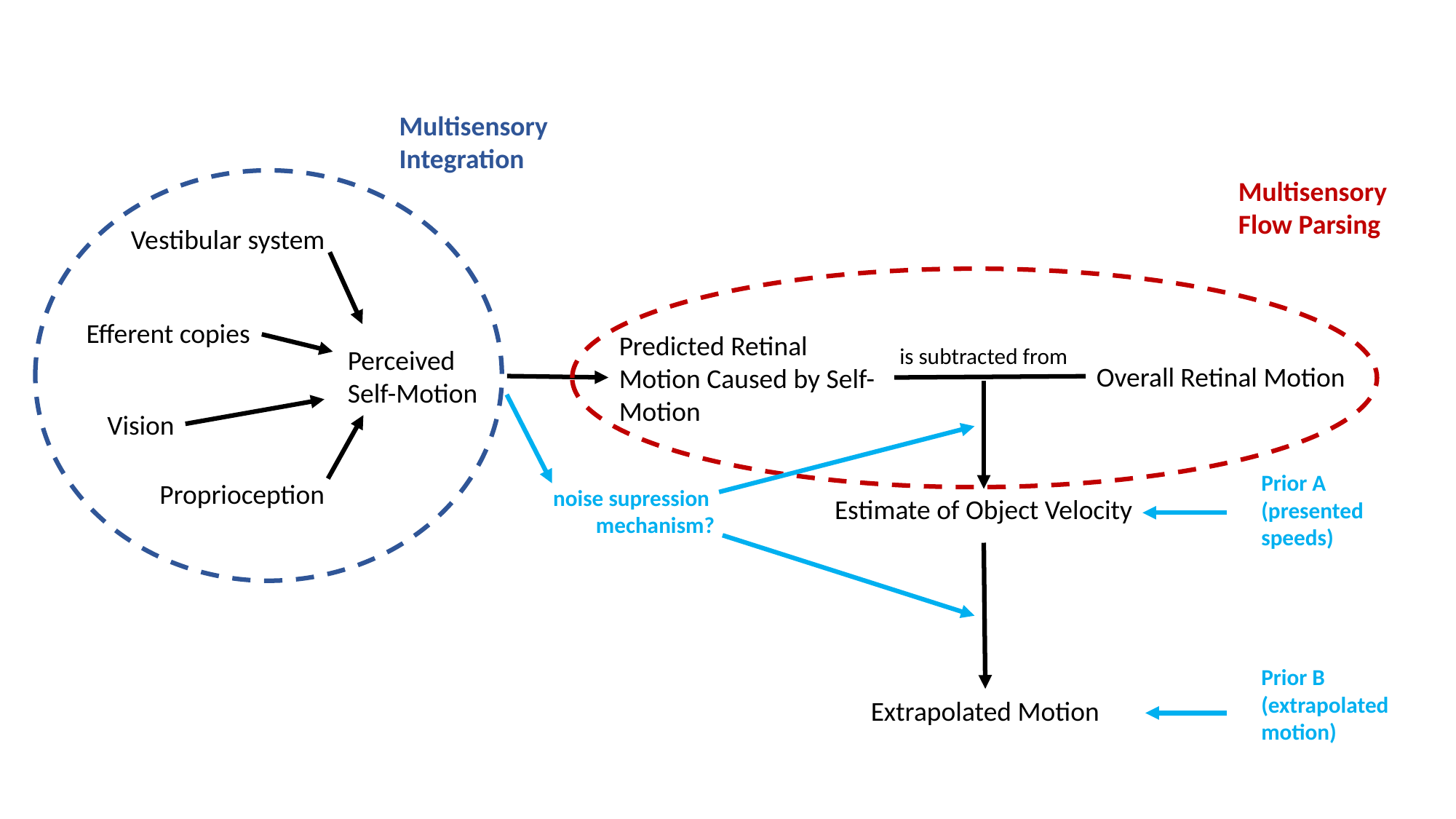

Multisensory
Integration
Multisensory
Flow Parsing

Vestibular system

Efferent copies
Predicted Retinal Motion Caused by Self-Motion
is subtracted from
Perceived Self-Motion
Overall Retinal Motion
Vision
Prior A (presented speeds)
Proprioception
noise supression
mechanism?
Estimate of Object Velocity
Prior B (extrapolated motion)
Extrapolated Motion